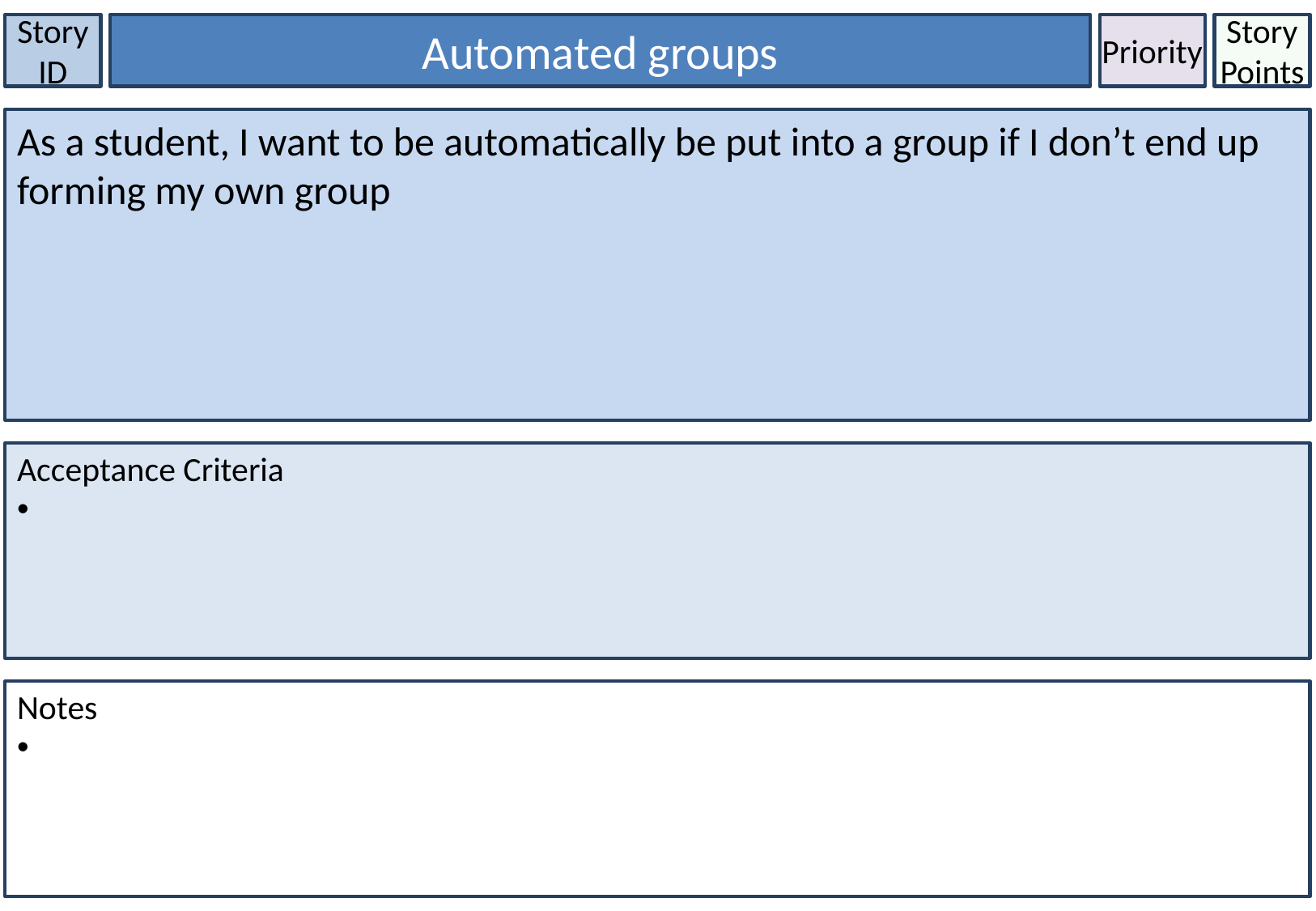

Story ID
Automated groups
Priority
Story Points
As a student, I want to be automatically be put into a group if I don’t end up forming my own group
Acceptance Criteria

Notes